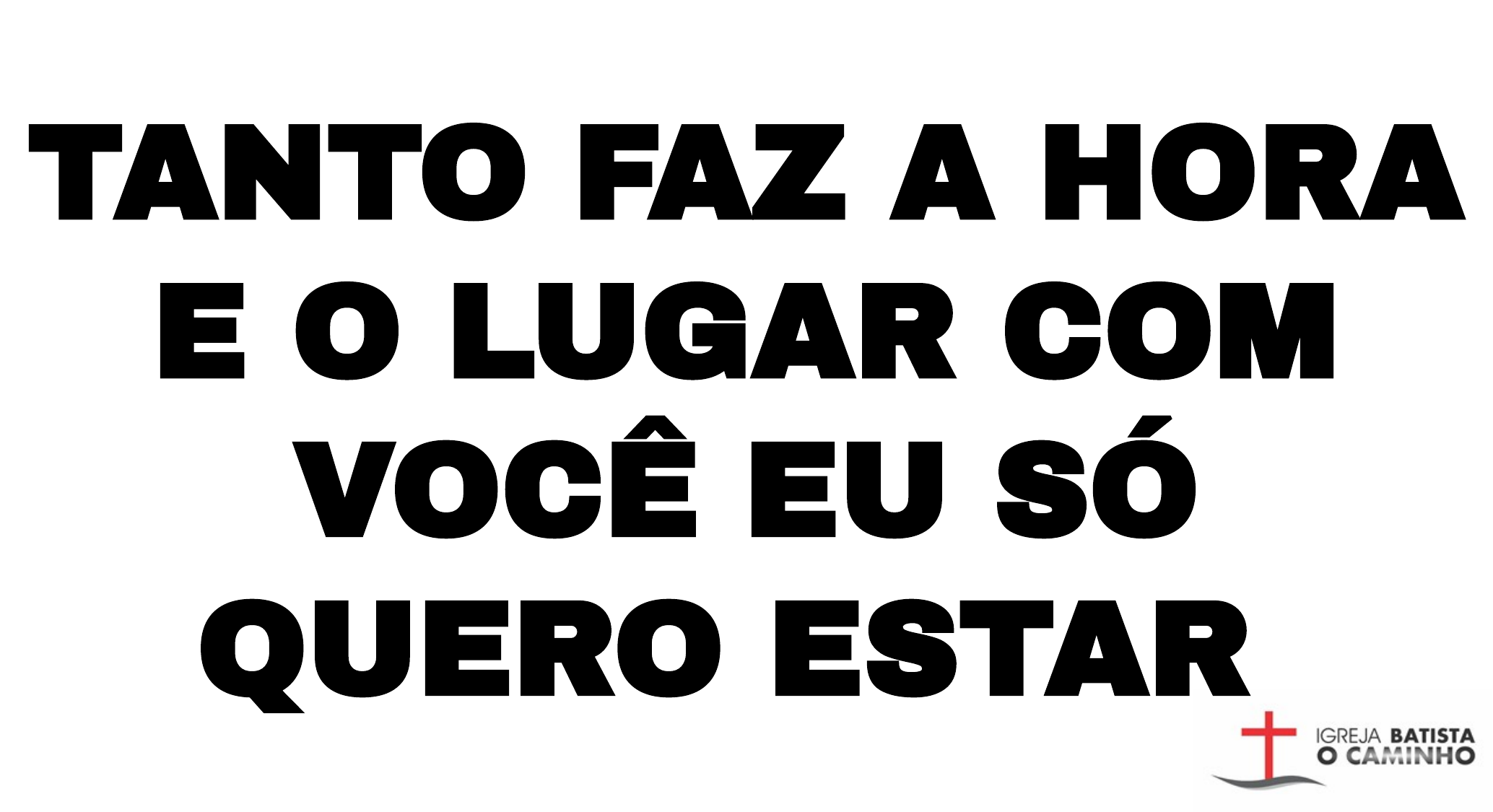

TANTO FAZ A HORA E O LUGAR COM VOCÊ EU SÓ QUERO ESTAR